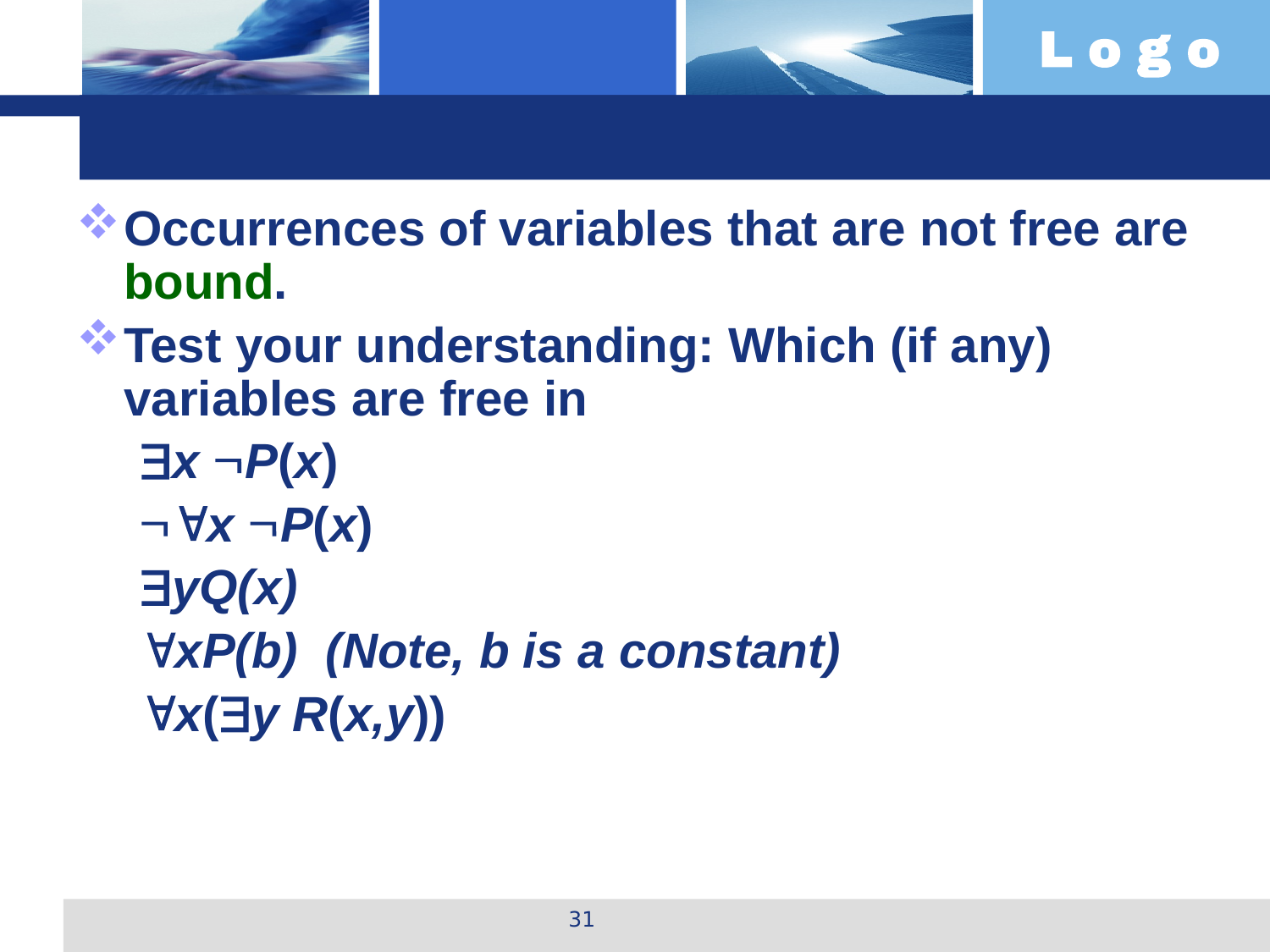

#
Occurrences of variables that are not free are bound.
Test your understanding: Which (if any) variables are free in
∃x ¬P(x)
¬∀x ¬P(x)
∃yQ(x)
∀xP(b)  (Note, b is a constant)
∀x(∃y R(x,y))
31